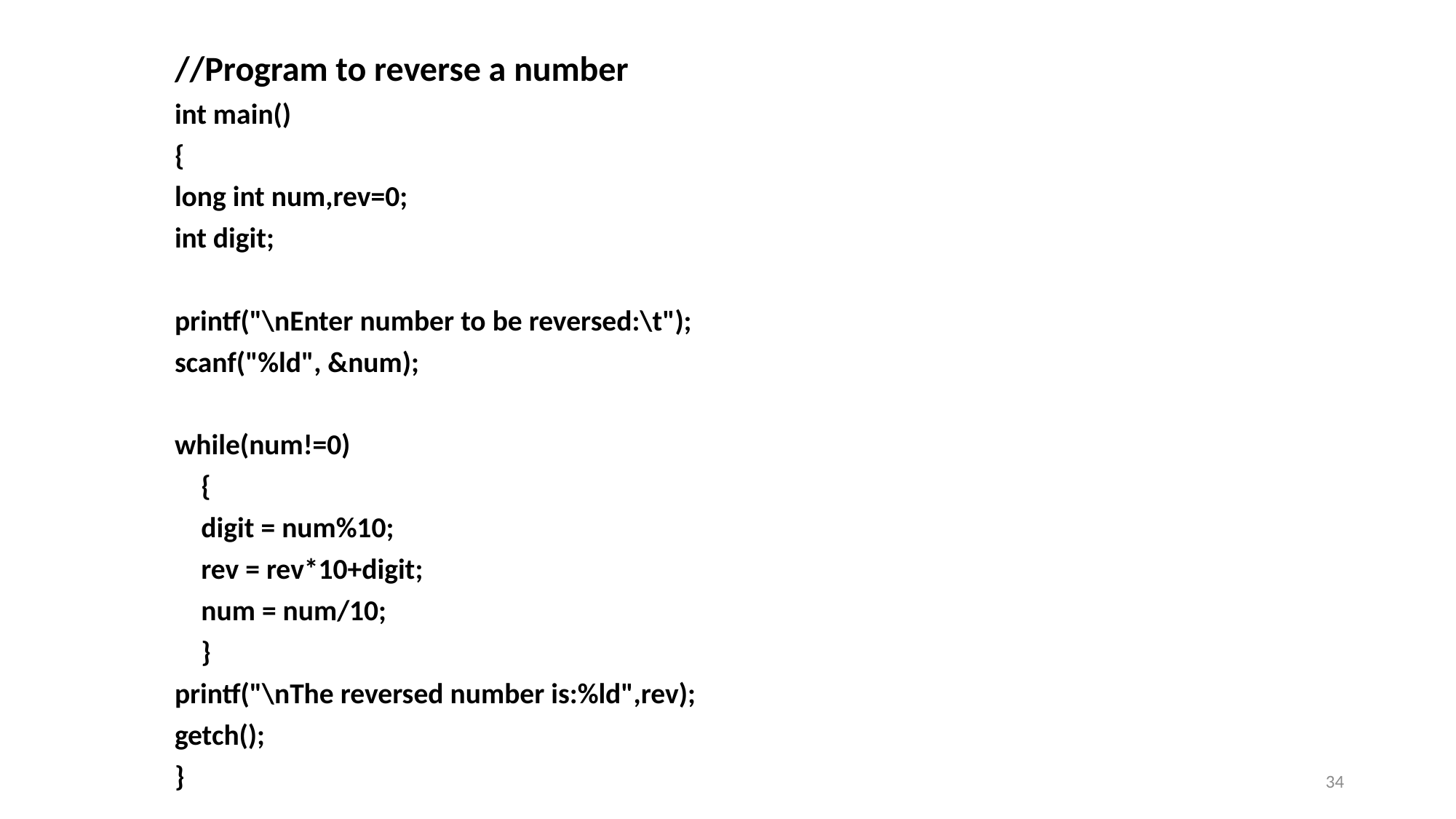

//Program to reverse a number
int main()
{
long int num,rev=0;
int digit;

printf("\nEnter number to be reversed:\t");
scanf("%ld", &num);

while(num!=0)
	{
	digit = num%10;
	rev = rev*10+digit;
	num = num/10;
	}
printf("\nThe reversed number is:%ld",rev);
getch();
}
34